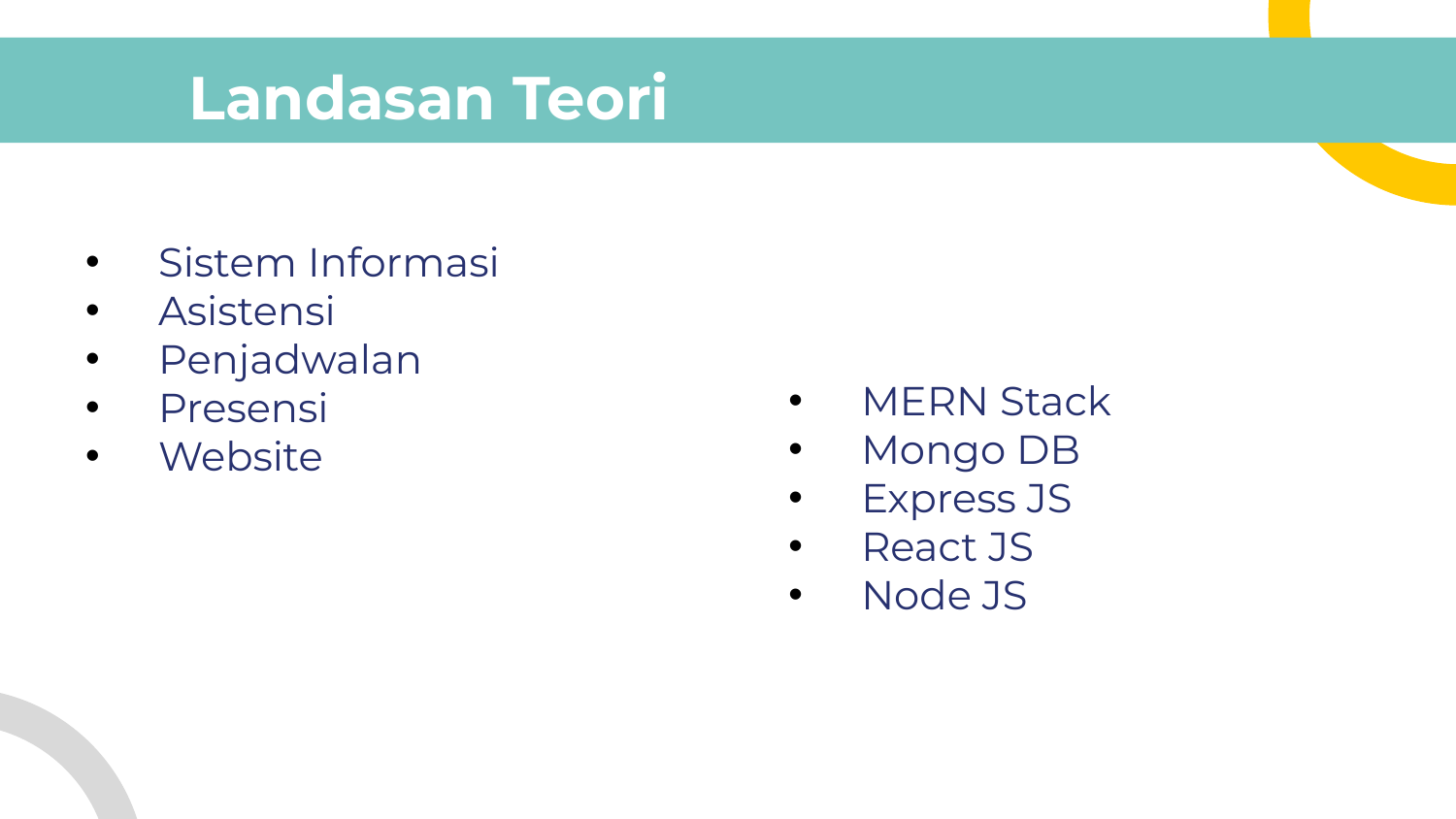

# Landasan Teori
Sistem Informasi
Asistensi
Penjadwalan
Presensi
Website
MERN Stack
Mongo DB
Express JS
React JS
Node JS